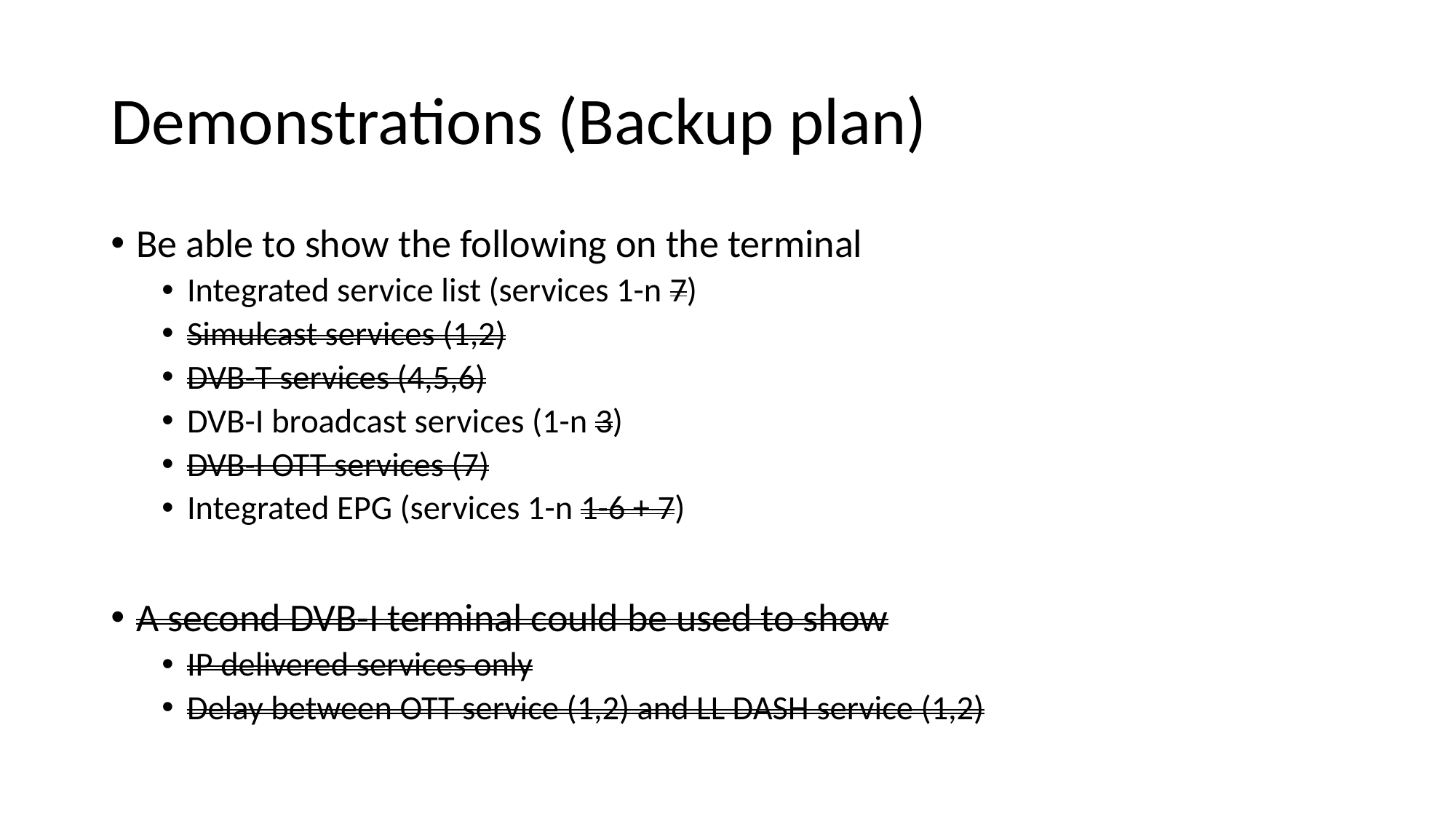

# Demonstrations (Backup plan)
Be able to show the following on the terminal
Integrated service list (services 1-n 7)
Simulcast services (1,2)
DVB-T services (4,5,6)
DVB-I broadcast services (1-n 3)
DVB-I OTT services (7)
Integrated EPG (services 1-n 1-6 + 7)

A second DVB-I terminal could be used to show
IP delivered services only
Delay between OTT service (1,2) and LL DASH service (1,2)